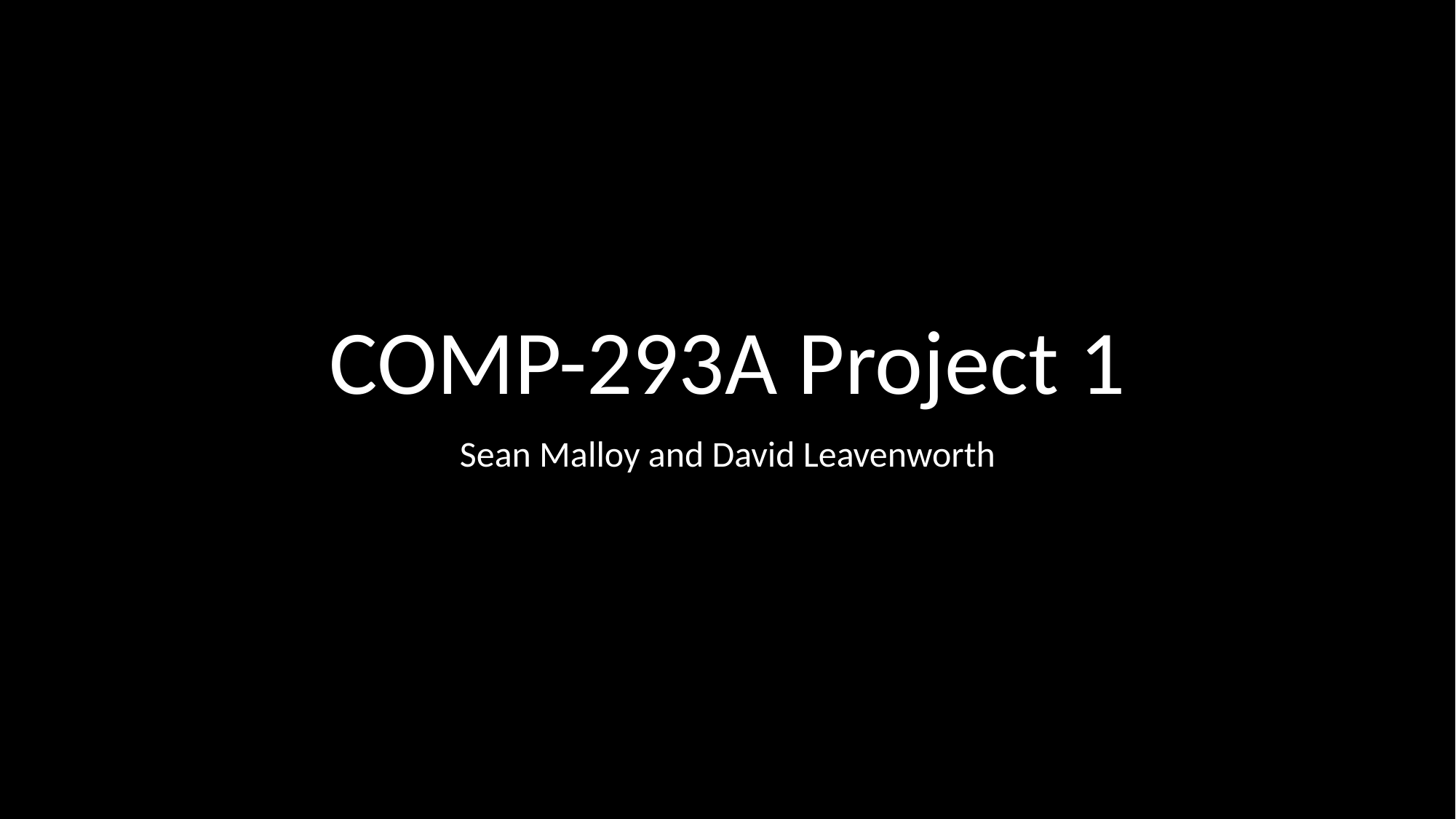

# COMP-293A Project 1
Sean Malloy and David Leavenworth